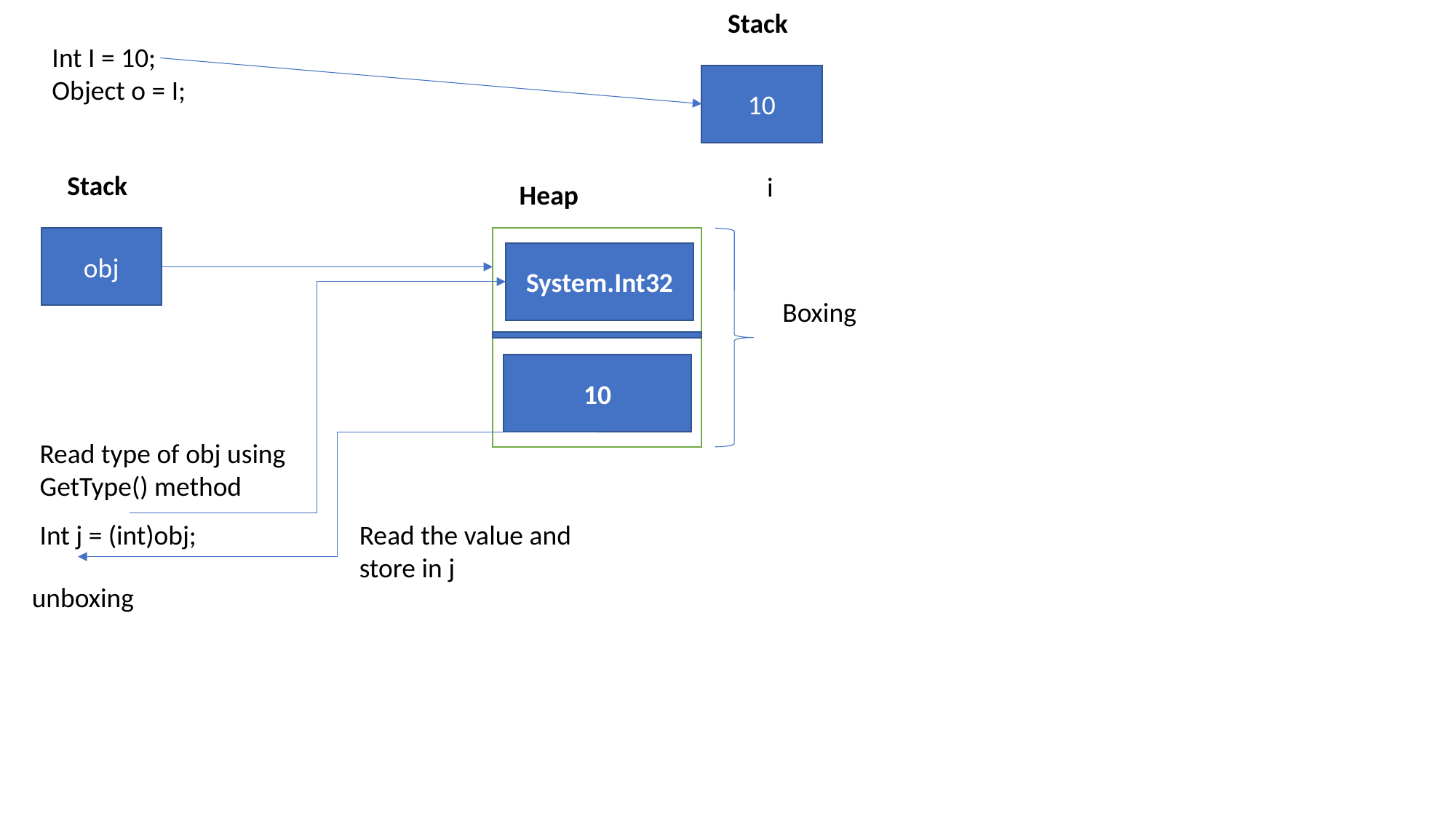

Stack
Int I = 10;
Object o = I;
10
Stack
i
Heap
obj

System.Int32
Boxing

10
Read type of obj using GetType() method
Int j = (int)obj;
Read the value and store in j
unboxing